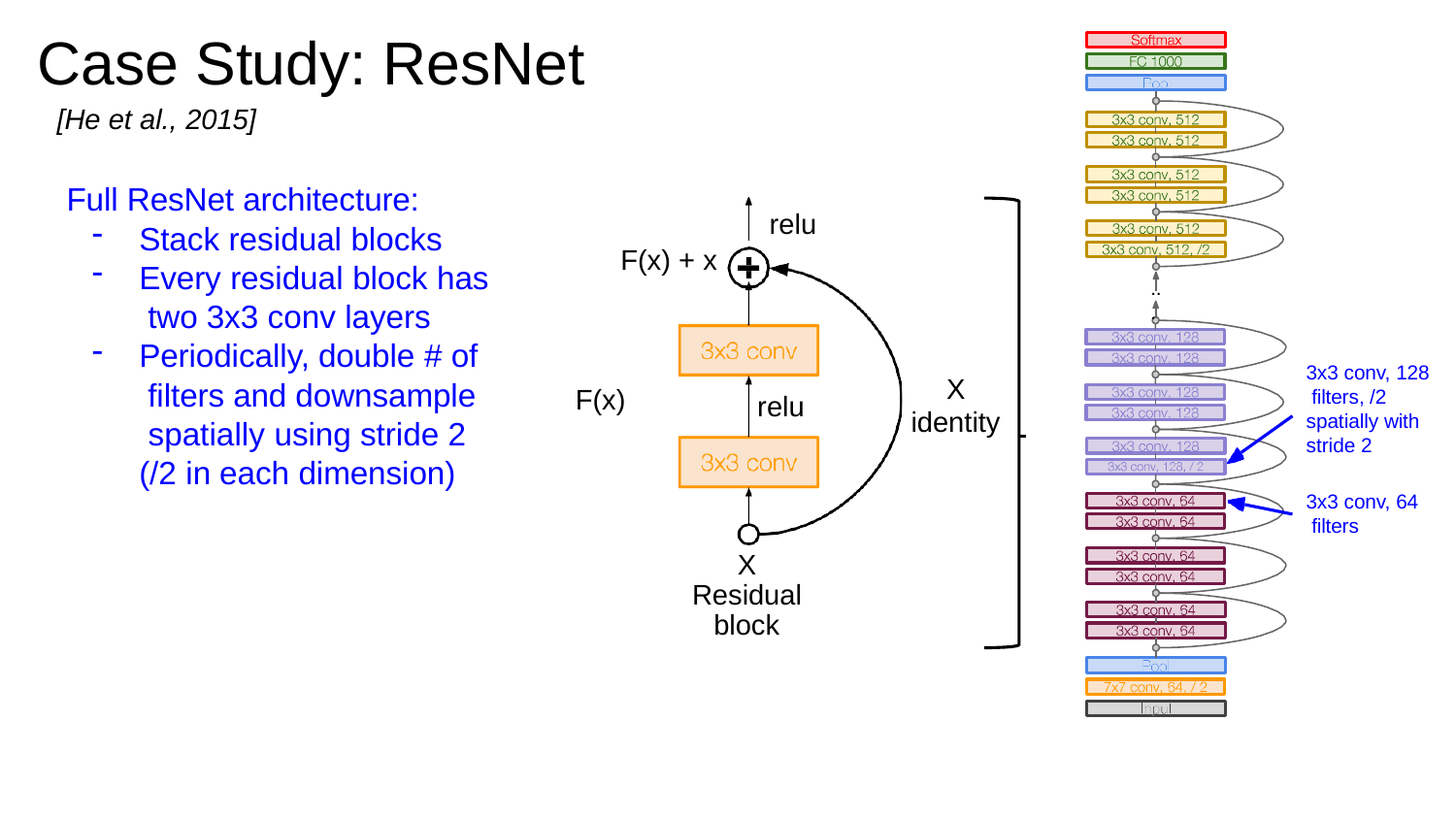

# Case Study: ResNet
[He et al., 2015]

Full ResNet architecture:

relu

Stack residual blocks
Every residual block has  two 3x3 conv layers
Periodically, double # of  filters and downsample  spatially using stride 2  (/2 in each dimension)

F(x) + x

..
.

3x3 conv, 128  filters, /2  spatially with  stride 2

X
identity

F(x)

relu

3x3 conv, 64  filters

X
Residual block

Lecture 9 - 71
May 1, 2018
Fei-Fei Li & Justin Johnson & Serena Yeung
Fei-Fei Li & Justin Johnson & Serena Yeung	Lecture 9 -	May 1, 2018